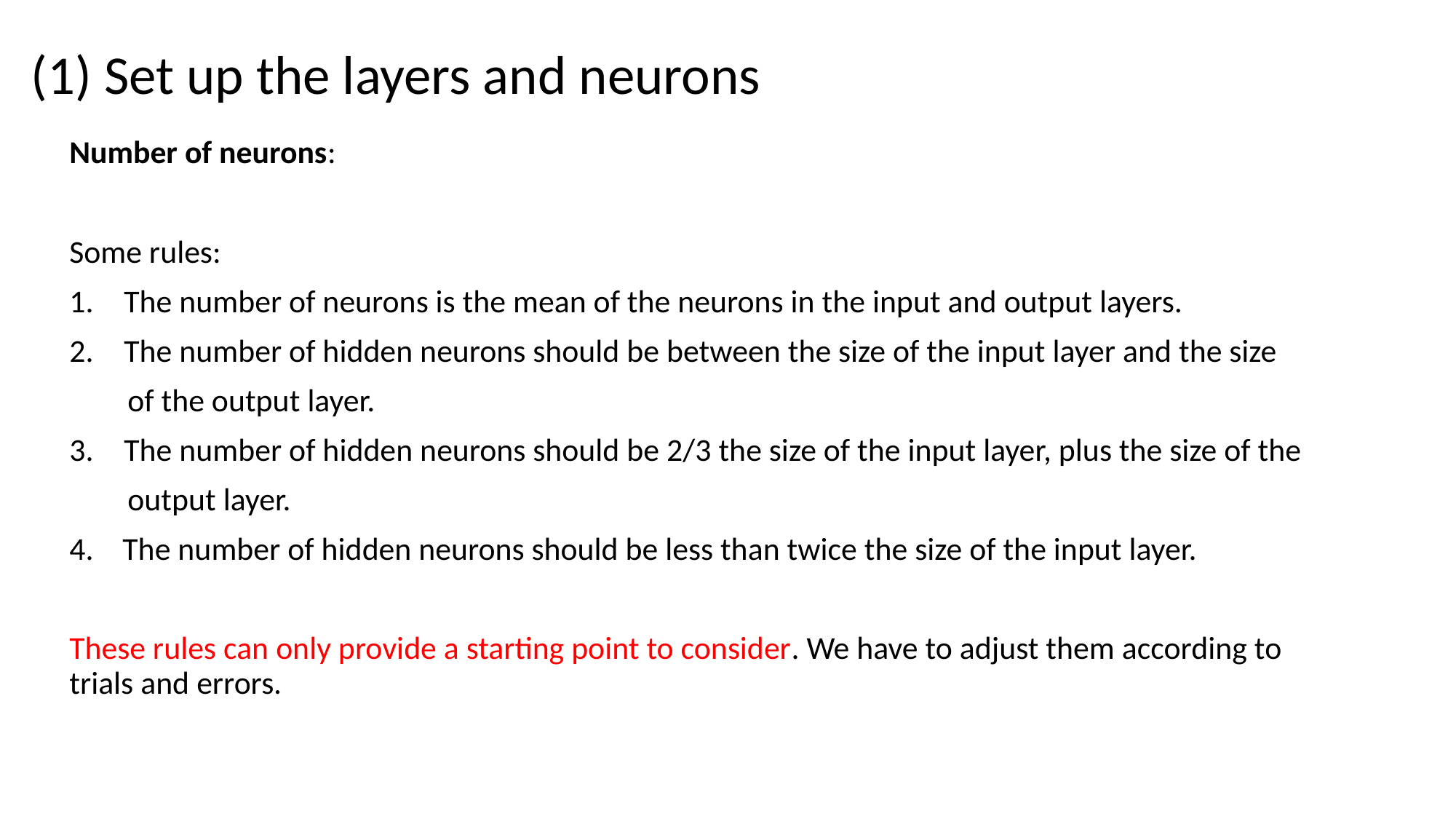

# (1) Set up the layers and neurons
Number of neurons:

Some rules:
The number of neurons is the mean of the neurons in the input and output layers.
The number of hidden neurons should be between the size of the input layer and the size
        of the output layer.
The number of hidden neurons should be 2/3 the size of the input layer, plus the size of the
        output layer.
4.    The number of hidden neurons should be less than twice the size of the input layer.

These rules can only provide a starting point to consider. We have to adjust them according to trials and errors.